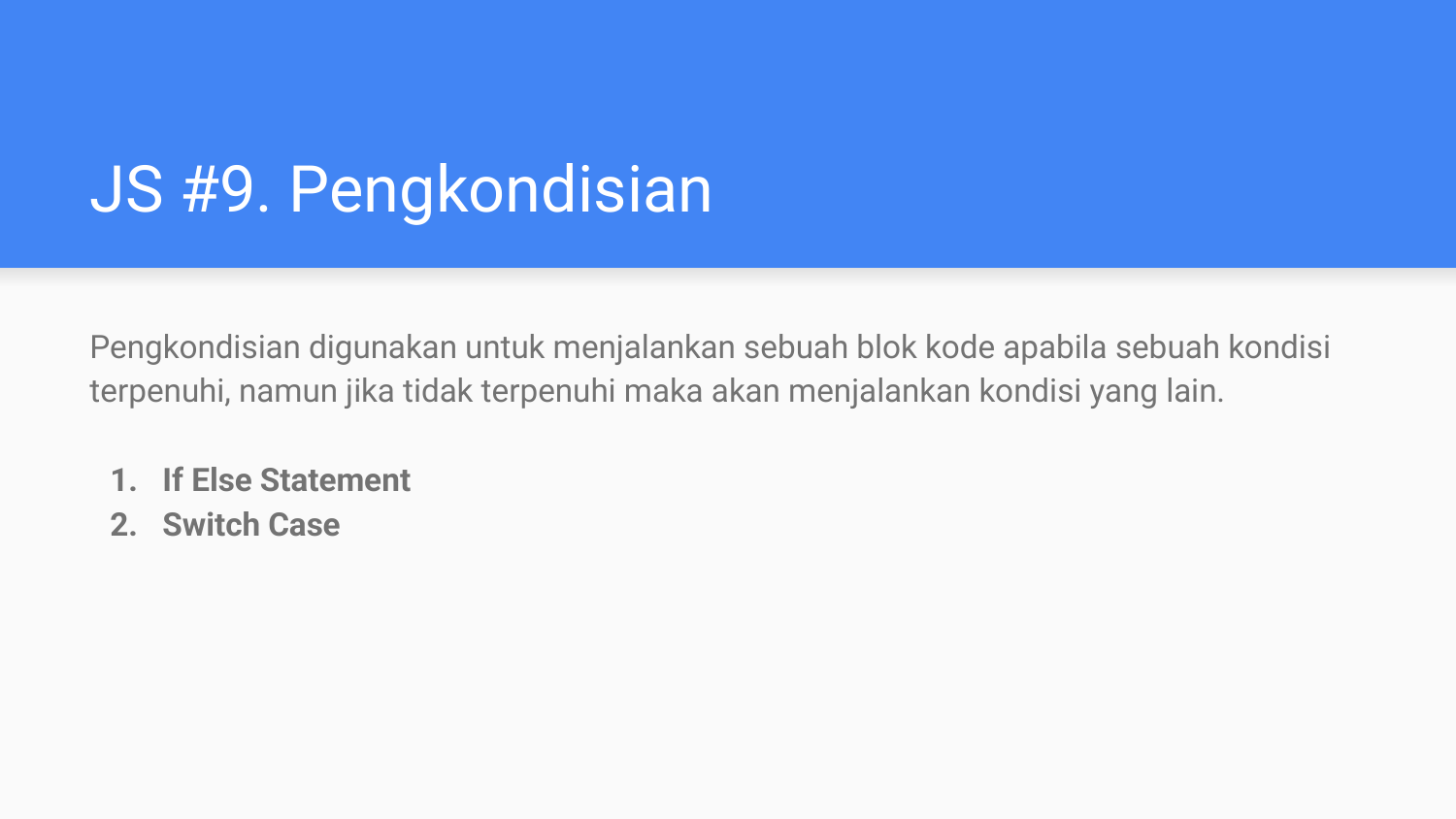

# JS #9. Pengkondisian
Pengkondisian digunakan untuk menjalankan sebuah blok kode apabila sebuah kondisi terpenuhi, namun jika tidak terpenuhi maka akan menjalankan kondisi yang lain.

If Else Statement
Switch Case